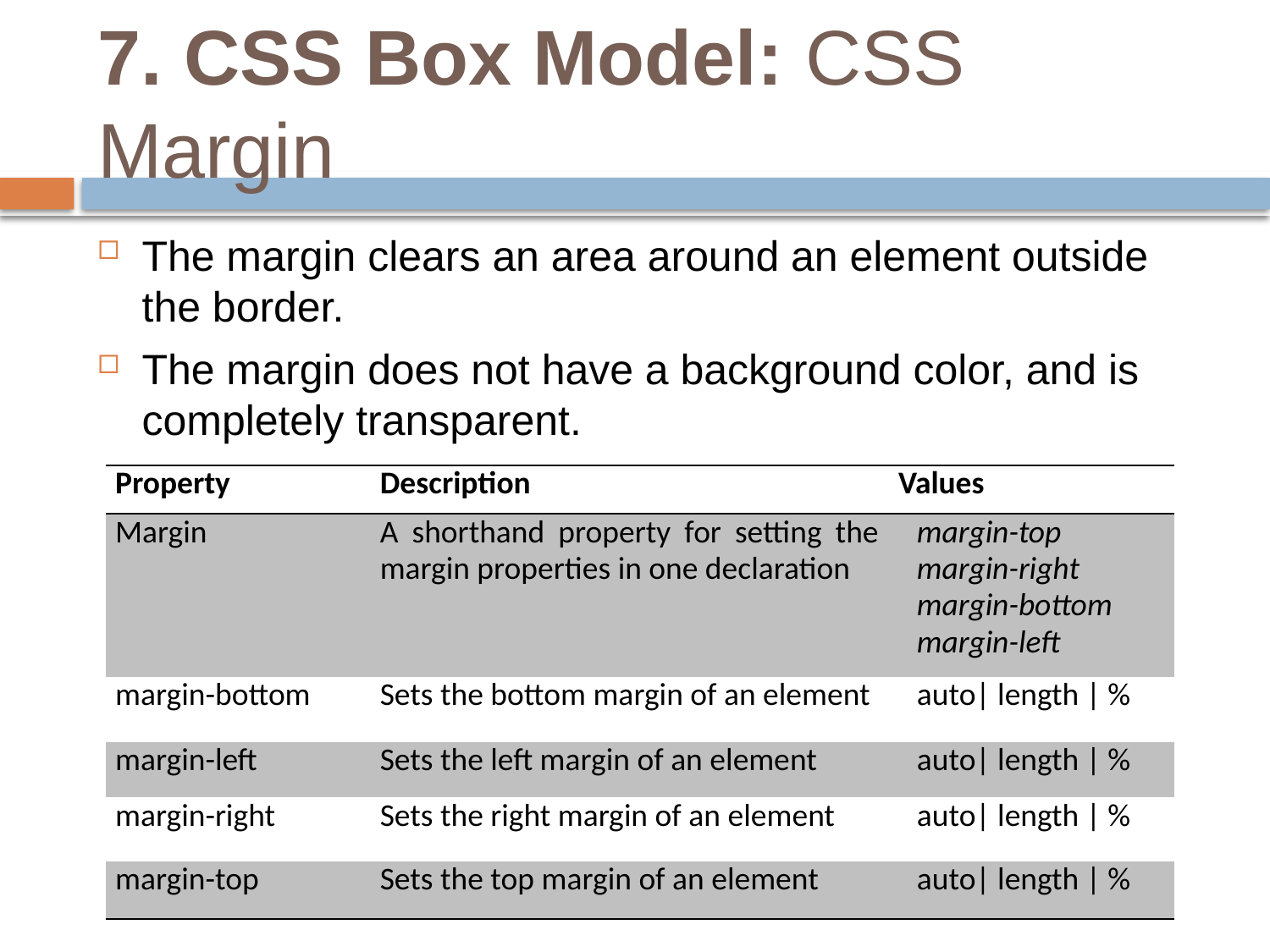

# 7. CSS Box Model: CSS Margin
The margin clears an area around an element outside the border.
The margin does not have a background color, and is completely transparent.
| Property | Description | Values |
| --- | --- | --- |
| Margin | A shorthand property for setting the margin properties in one declaration | margin-top margin-right margin-bottom margin-left |
| margin-bottom | Sets the bottom margin of an element | auto| length | % |
| margin-left | Sets the left margin of an element | auto| length | % |
| margin-right | Sets the right margin of an element | auto| length | % |
| margin-top | Sets the top margin of an element | auto| length | % |